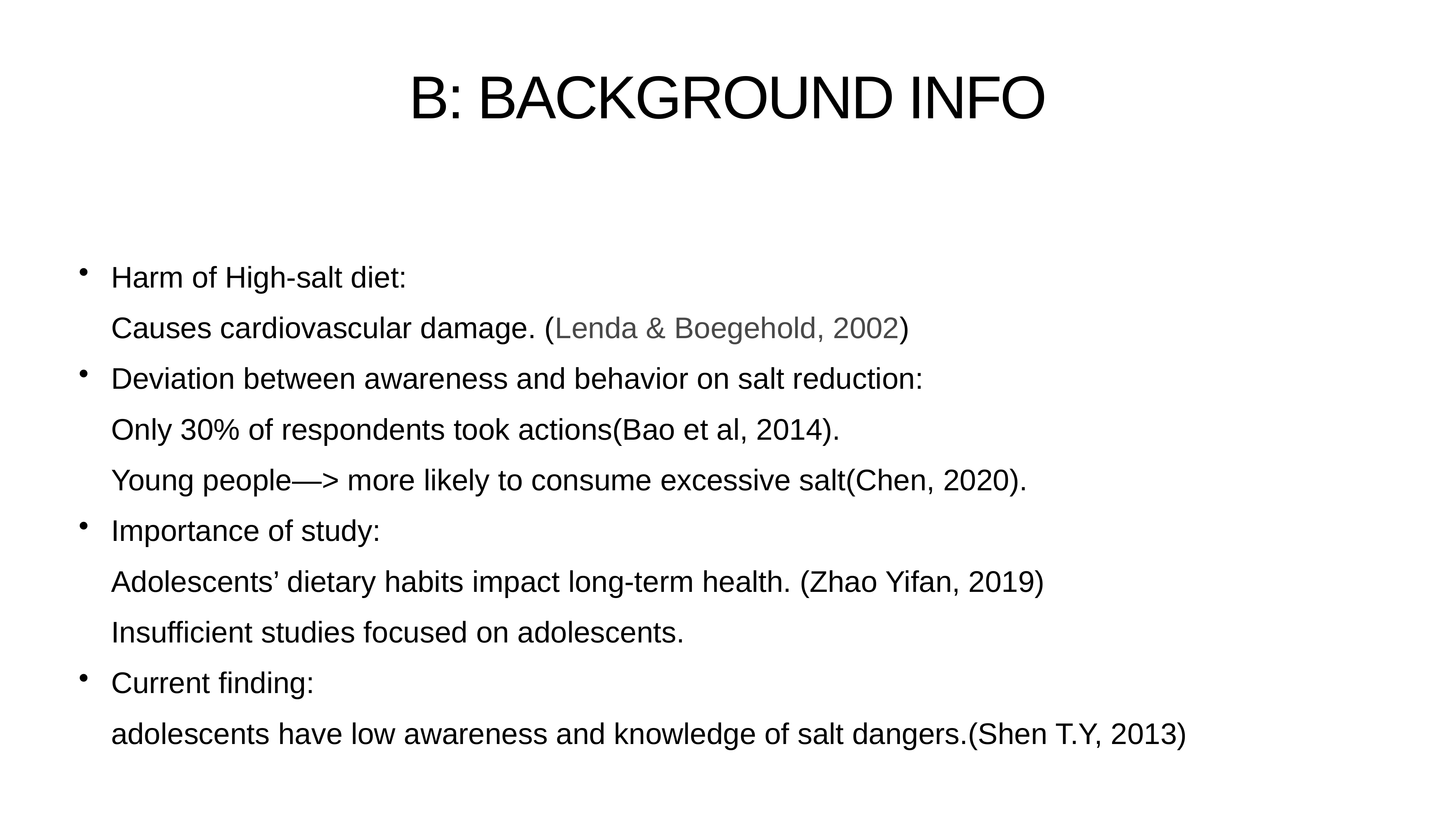

# B: BACKGROUND INFO

Harm of High-salt diet:
Causes cardiovascular damage. (Lenda & Boegehold, 2002)
Deviation between awareness and behavior on salt reduction:
Only 30% of respondents took actions(Bao et al, 2014).
Young people—> more likely to consume excessive salt(Chen, 2020).
Importance of study:
Adolescents’ dietary habits impact long-term health. (Zhao Yifan, 2019)
Insufficient studies focused on adolescents.
Current finding:
adolescents have low awareness and knowledge of salt dangers.(Shen T.Y, 2013)